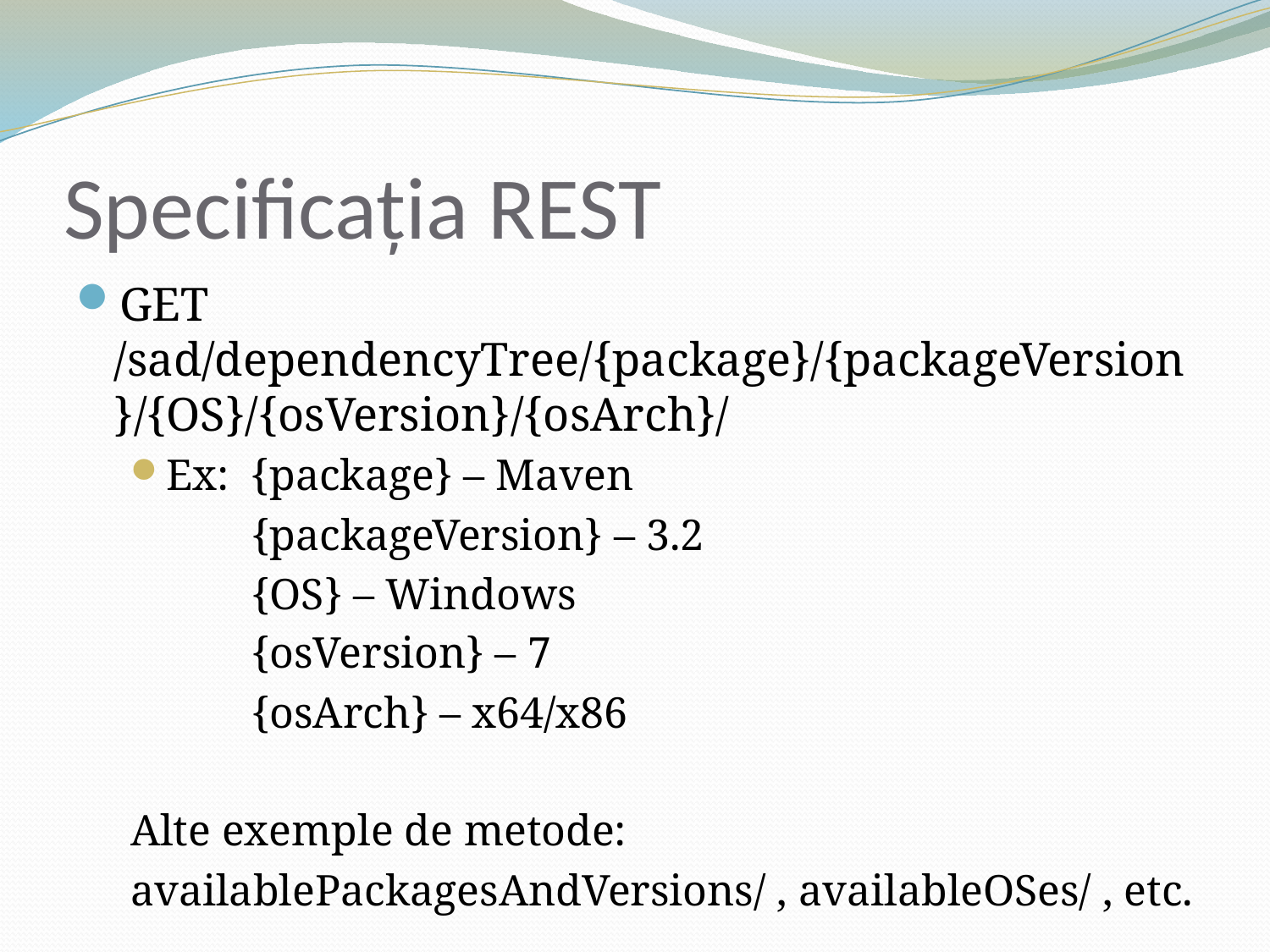

# Specificația REST
GET /sad/dependencyTree/{package}/{packageVersion}/{OS}/{osVersion}/{osArch}/
Ex:  {package} – Maven
           {packageVersion} – 3.2
           {OS} – Windows
           {osVersion} – 7
           {osArch} – x64/x86

Alte exemple de metode:
availablePackagesAndVersions/ , availableOSes/ , etc.